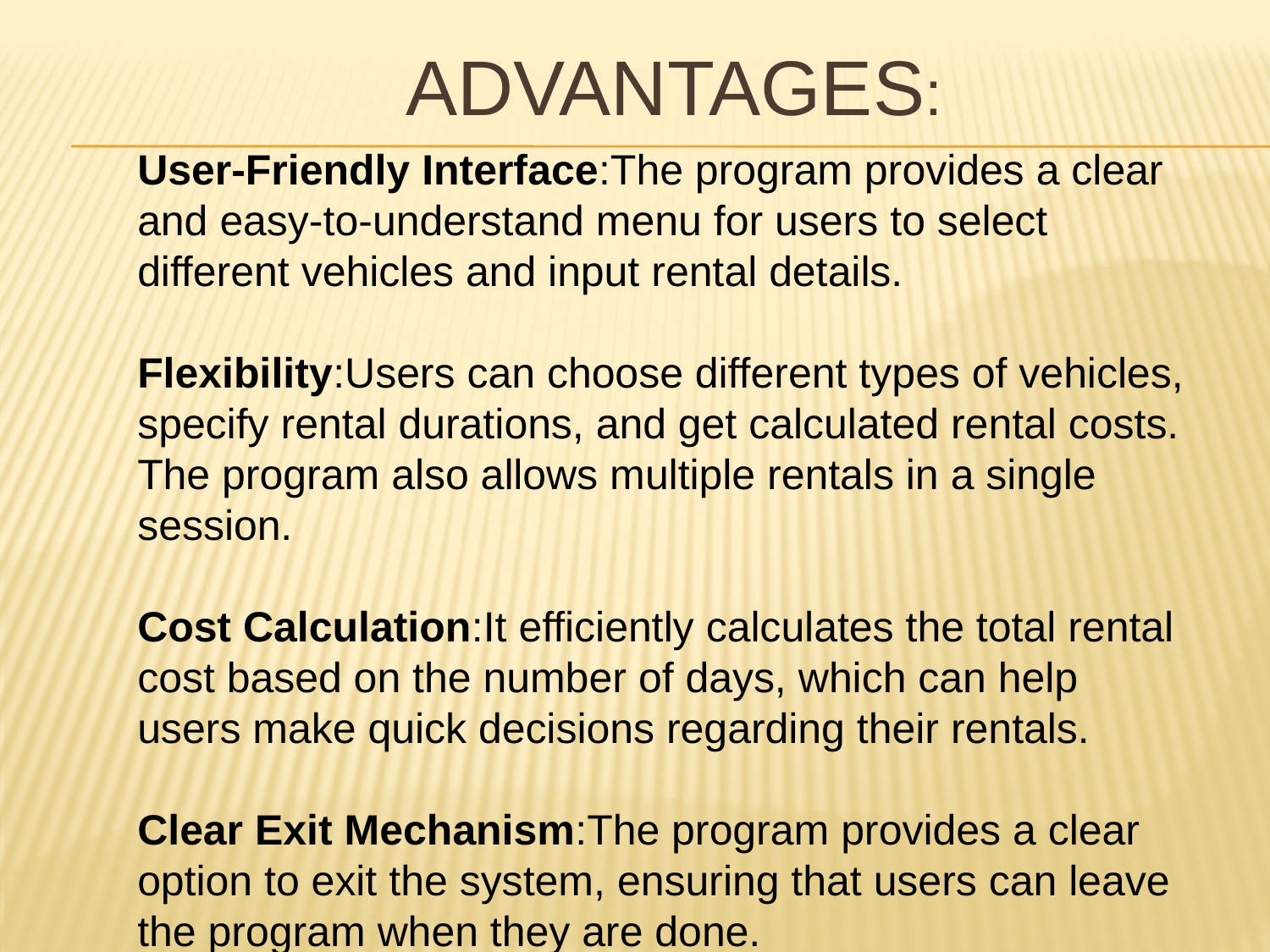

# ADVANTAGES:
User-Friendly Interface:The program provides a clear and easy-to-understand menu for users to select different vehicles and input rental details.

Flexibility:Users can choose different types of vehicles, specify rental durations, and get calculated rental costs. The program also allows multiple rentals in a single session.

Cost Calculation:It efficiently calculates the total rental cost based on the number of days, which can help users make quick decisions regarding their rentals.

Clear Exit Mechanism:The program provides a clear option to exit the system, ensuring that users can leave the program when they are done.